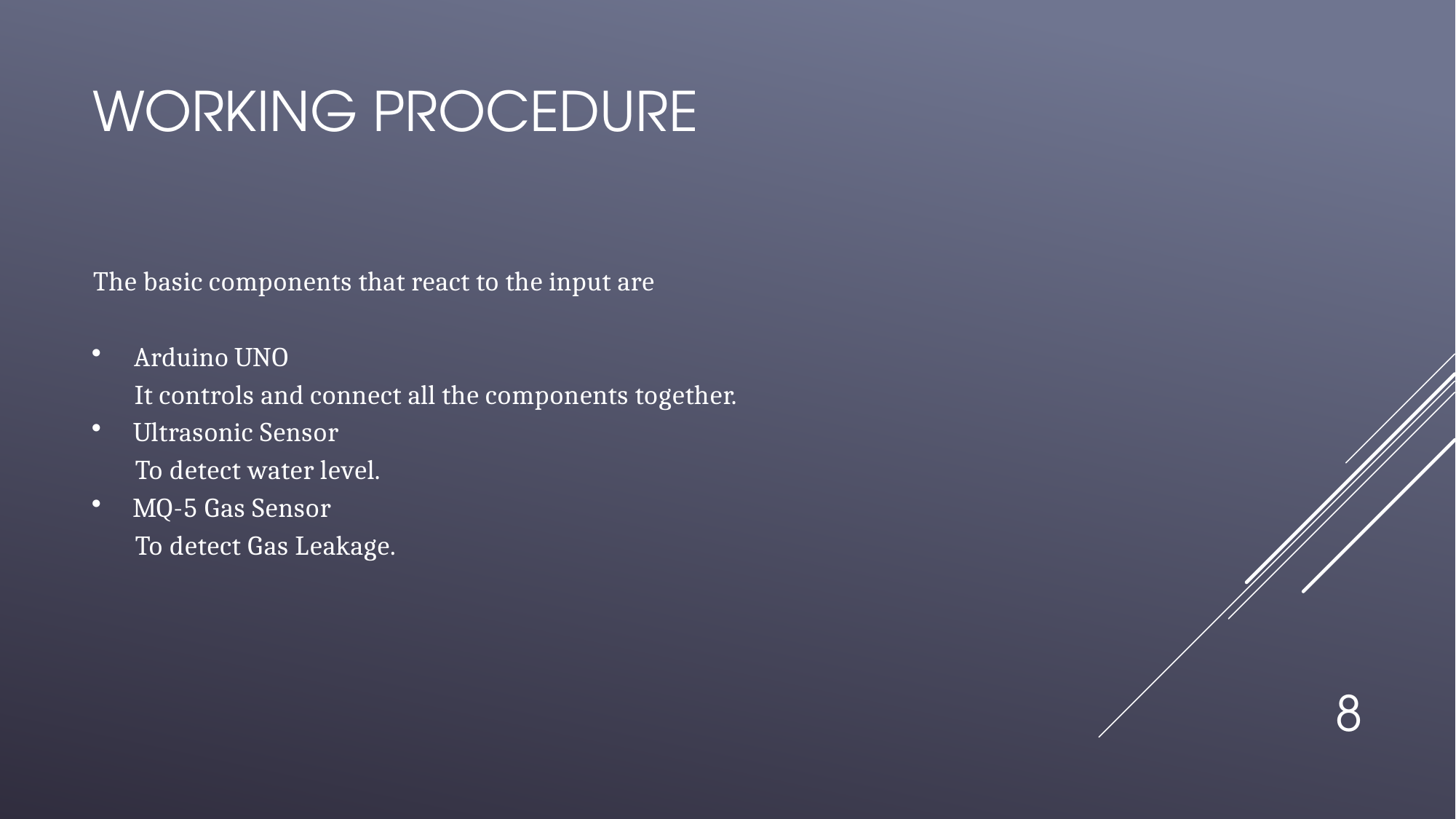

# Working procedure
The basic components that react to the input are

Arduino UNO
       It controls and connect all the components together.
Ultrasonic Sensor
       To detect water level.
MQ-5 Gas Sensor
       To detect Gas Leakage.

8